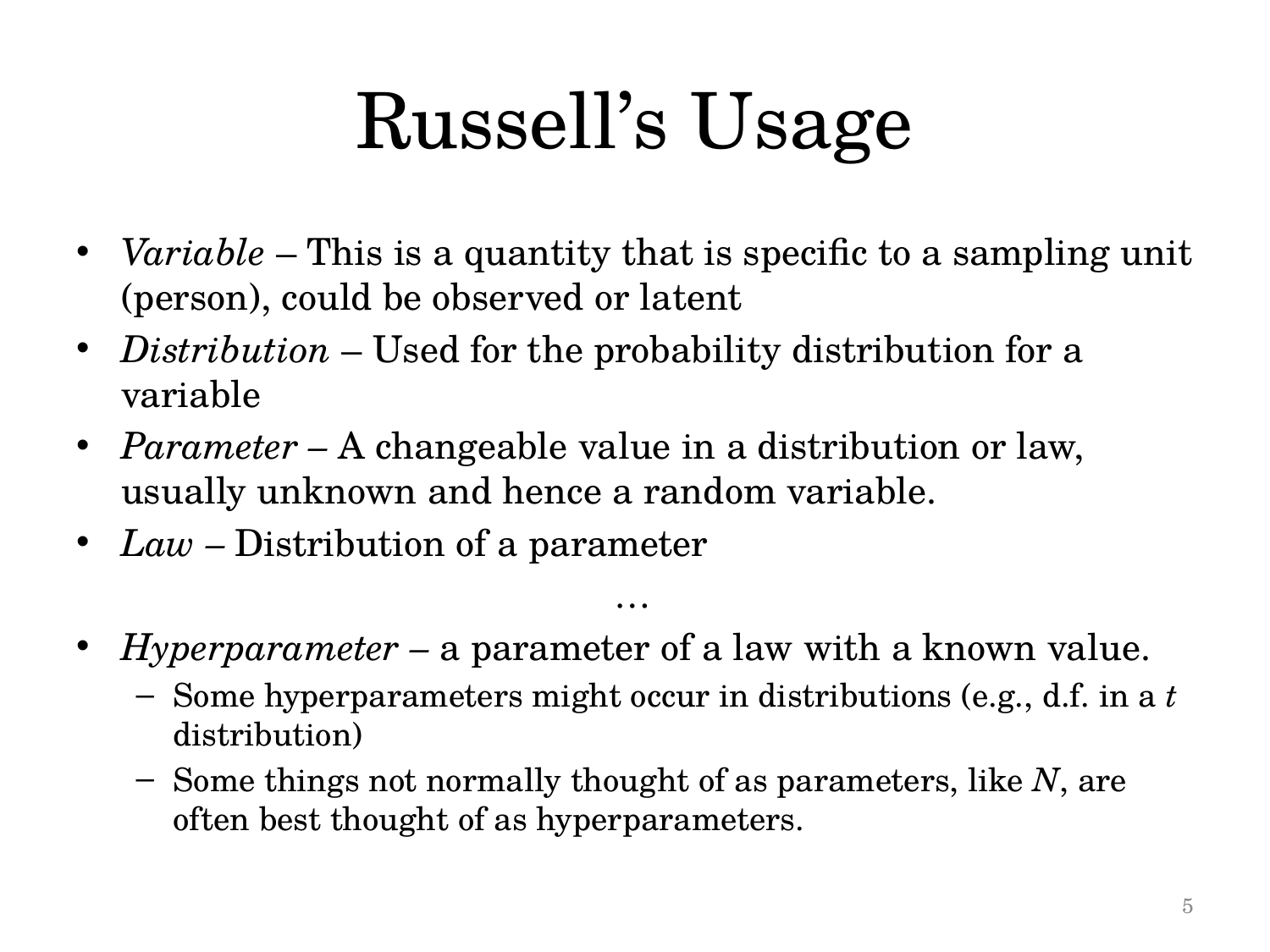

# Russell’s Usage
Variable – This is a quantity that is specific to a sampling unit (person), could be observed or latent
Distribution – Used for the probability distribution for a variable
Parameter – A changeable value in a distribution or law, usually unknown and hence a random variable.
Law – Distribution of a parameter
…
Hyperparameter – a parameter of a law with a known value.
Some hyperparameters might occur in distributions (e.g., d.f. in a t distribution)
Some things not normally thought of as parameters, like N, are often best thought of as hyperparameters.

5